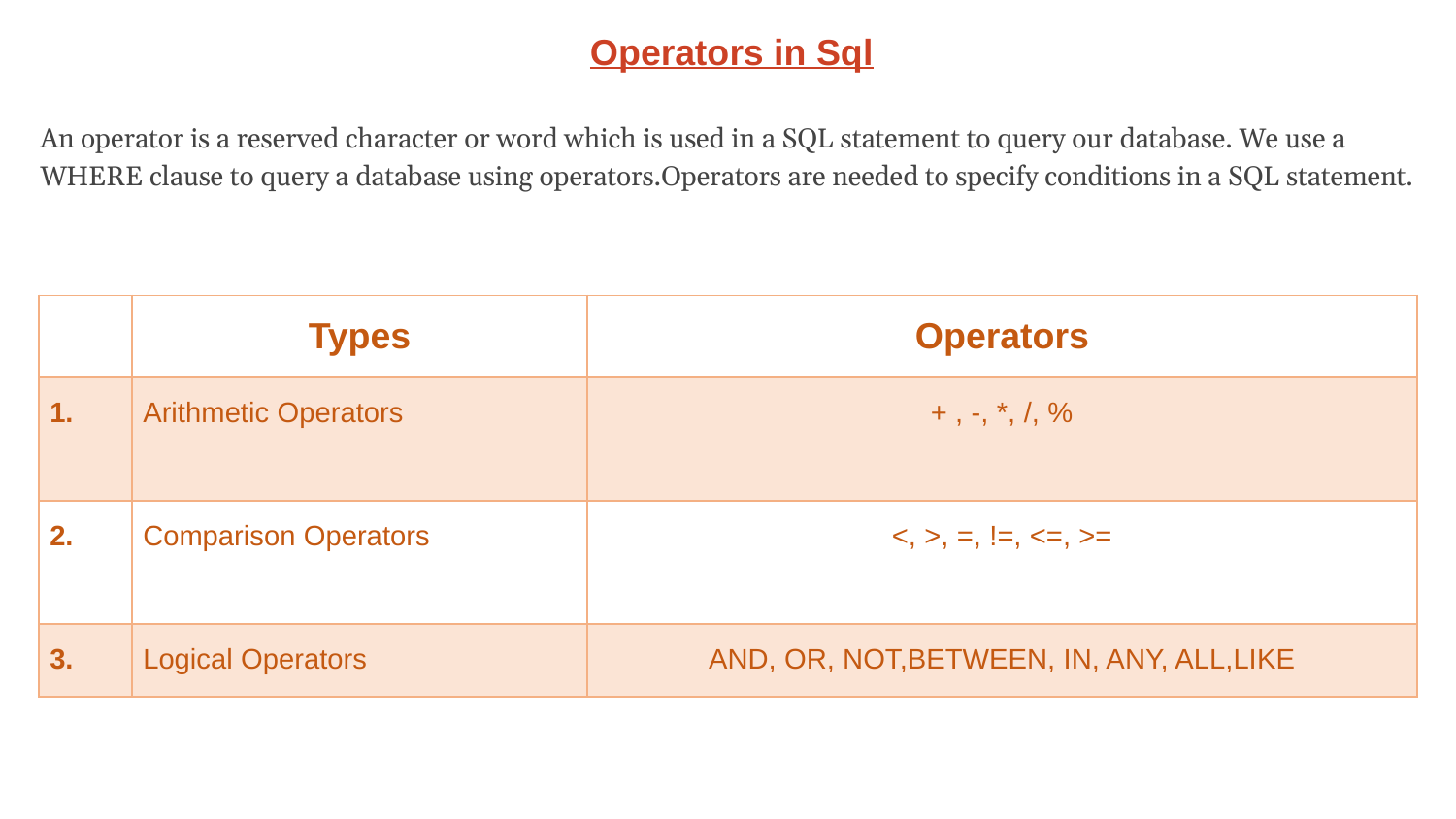

Operators in Sql

An operator is a reserved character or word which is used in a SQL statement to query our database. We use a WHERE clause to query a database using operators.Operators are needed to specify conditions in a SQL statement.
|  | Types | Operators |
| --- | --- | --- |
| 1. | Arithmetic Operators | + , -, \*, /, % |
| 2. | Comparison Operators | <, >, =, !=, <=, >= |
| 3. | Logical Operators | AND, OR, NOT,BETWEEN, IN, ANY, ALL,LIKE |